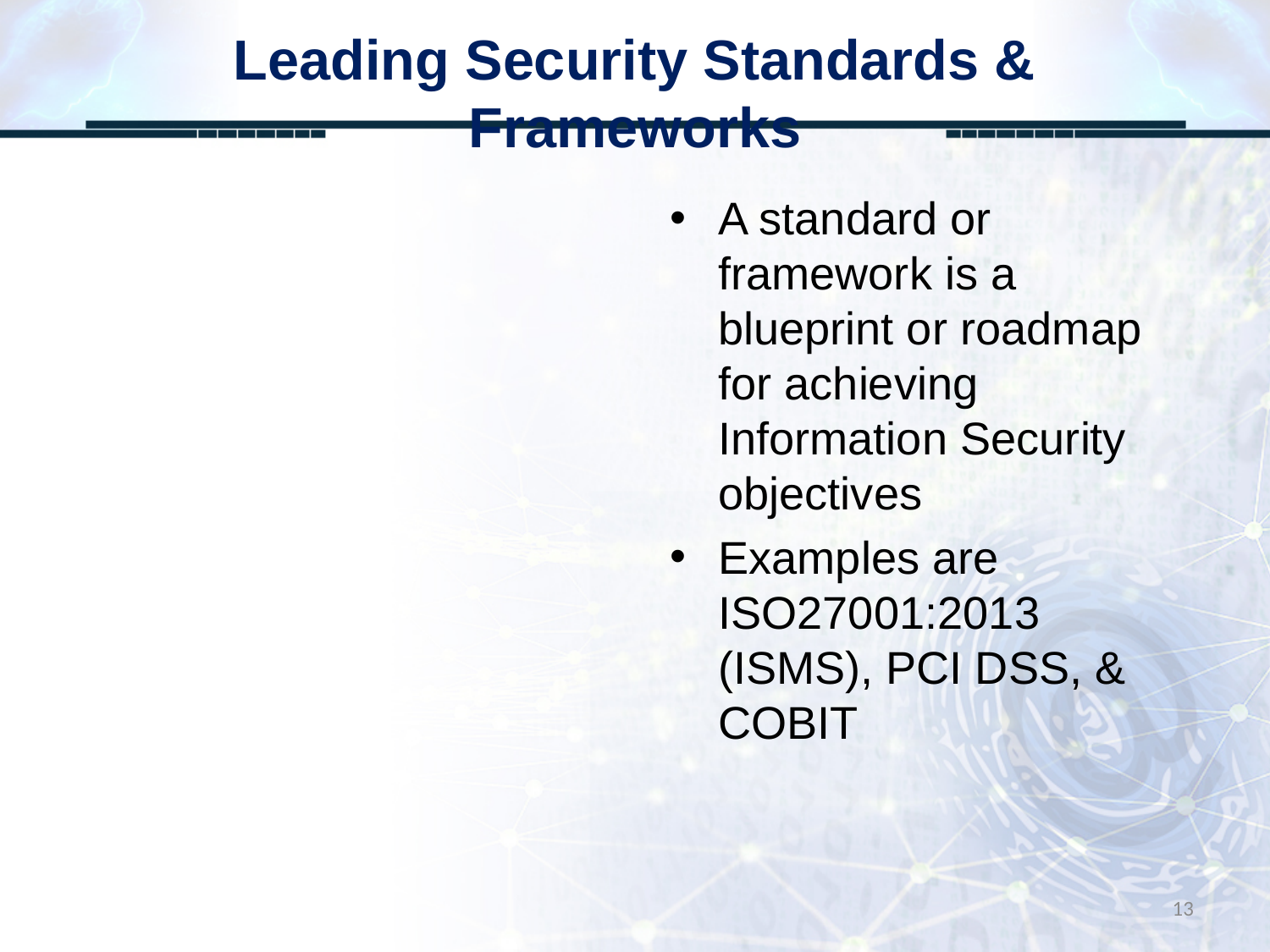

# Leading Security Standards & Frameworks
A standard or framework is a blueprint or roadmap for achieving Information Security objectives
Examples are ISO27001:2013 (ISMS), PCI DSS, & COBIT
13